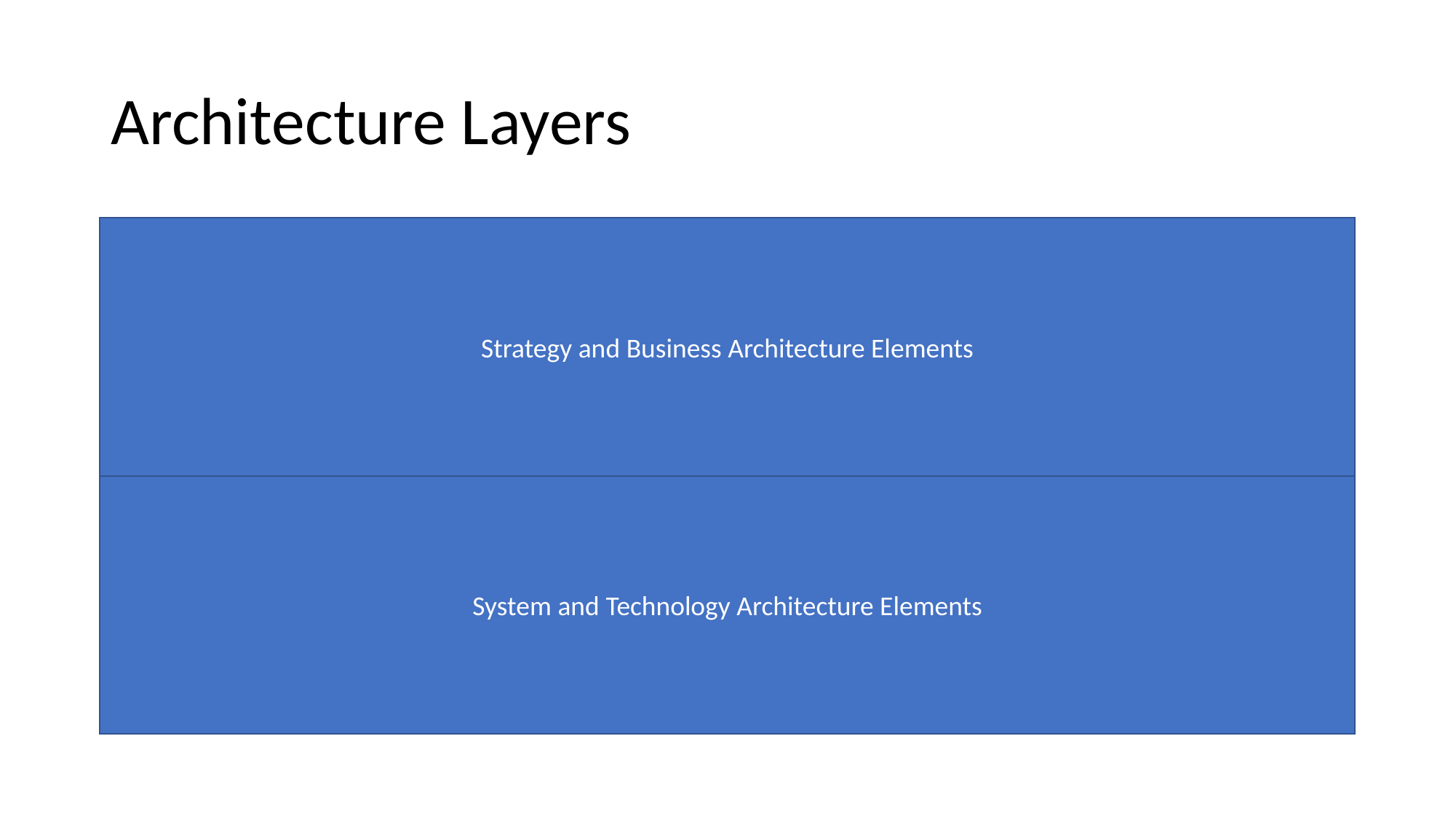

# Architecture Layers

Strategy and Business Architecture Elements
System and Technology Architecture Elements